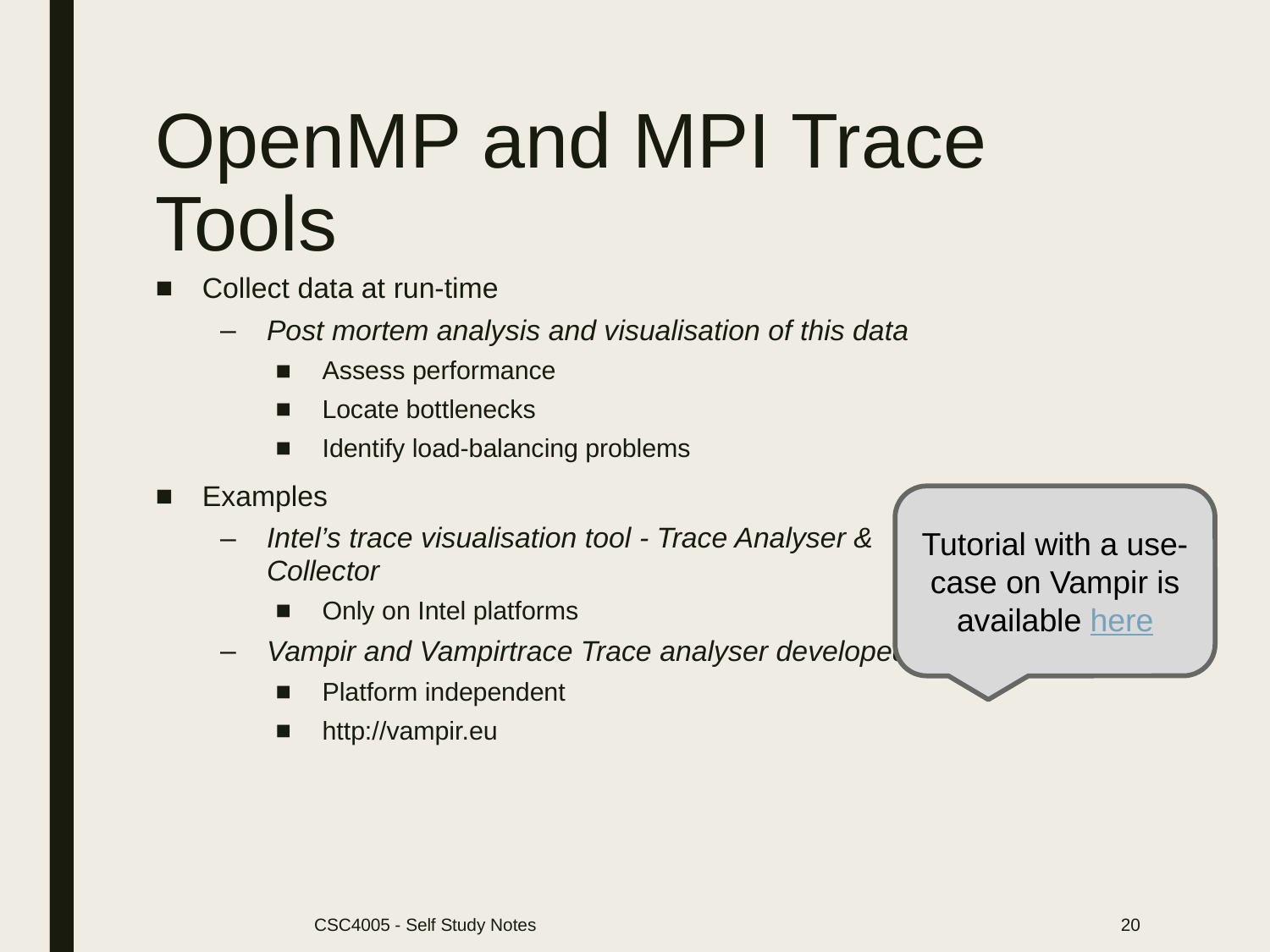

# OpenMP and MPI Trace Tools
Collect data at run-time
Post mortem analysis and visualisation of this data
Assess performance
Locate bottlenecks
Identify load-balancing problems
Examples
Intel’s trace visualisation tool - Trace Analyser & Collector
Only on Intel platforms
Vampir and Vampirtrace Trace analyser developed
Platform independent
http://vampir.eu
Tutorial with a use-case on Vampir is available here
CSC4005 - Self Study Notes
20